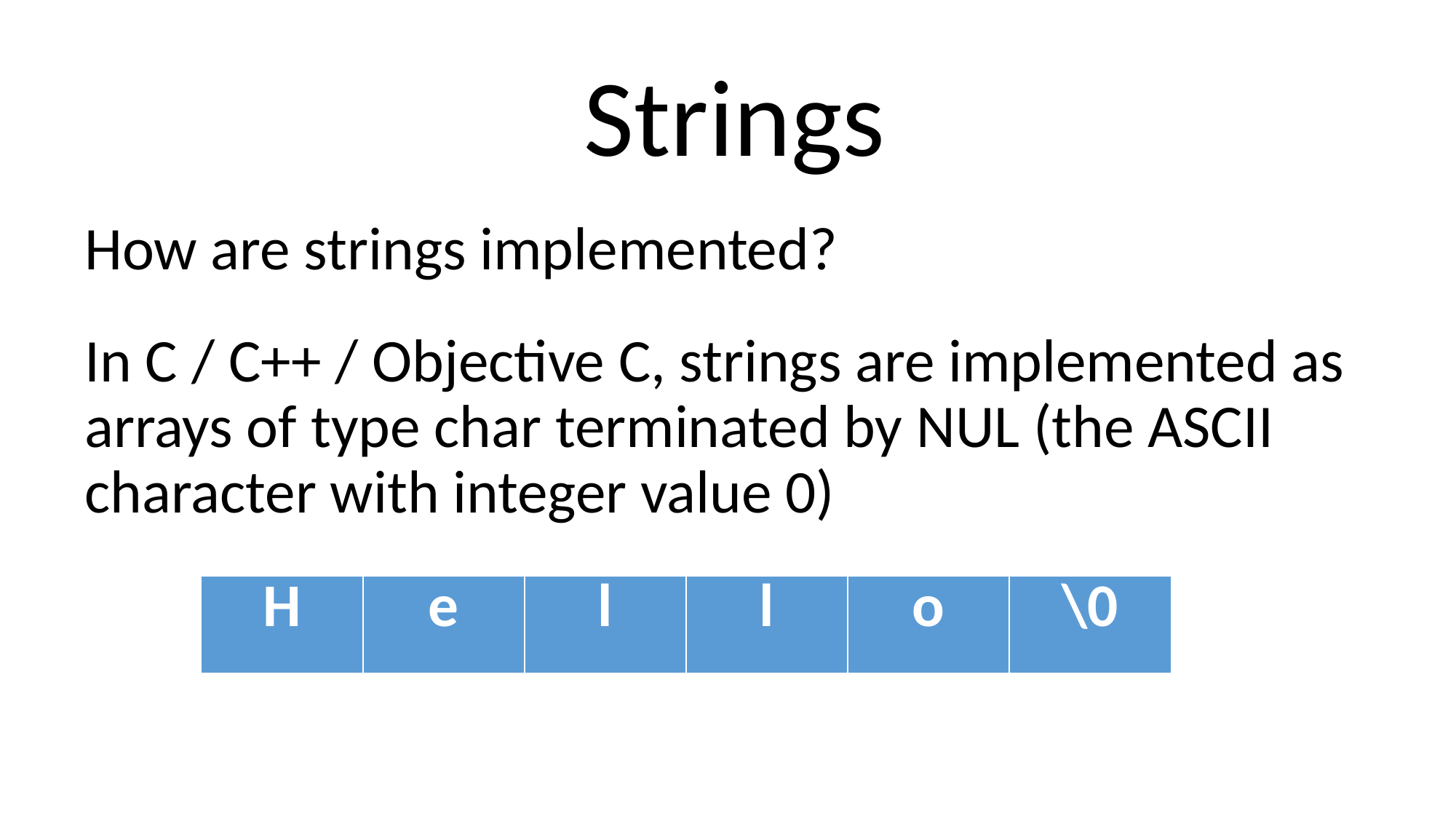

# Strings
How are strings implemented?

In C / C++ / Objective C, strings are implemented as arrays of type char terminated by NUL (the ASCII character with integer value 0)

| H | e | l | l | o | \0 |
| --- | --- | --- | --- | --- | --- |